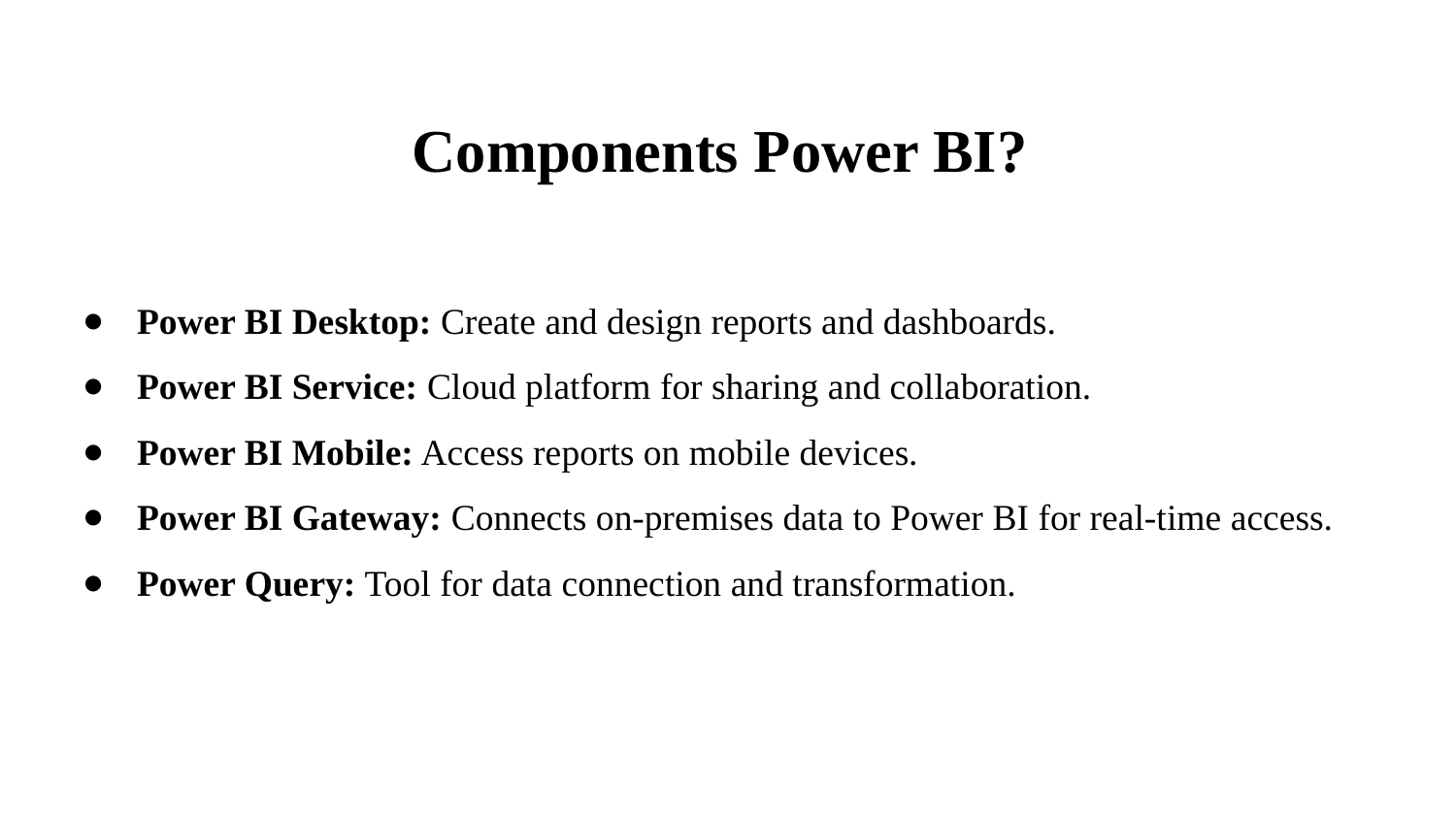

# Components Power BI?
Power BI Desktop: Create and design reports and dashboards.
Power BI Service: Cloud platform for sharing and collaboration.
Power BI Mobile: Access reports on mobile devices.
Power BI Gateway: Connects on-premises data to Power BI for real-time access.
Power Query: Tool for data connection and transformation.